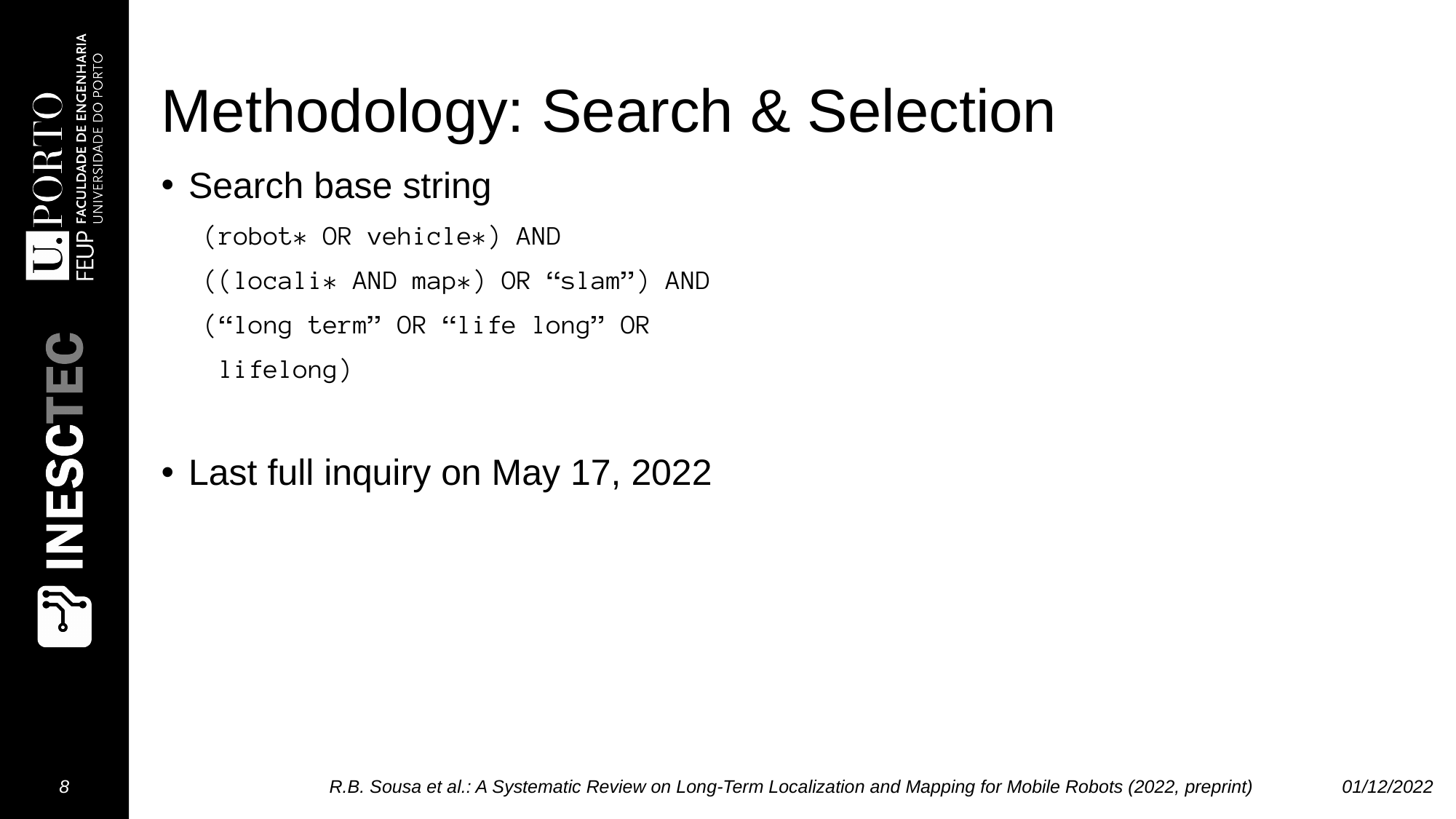

# Methodology: Search & Selection
Search base string
(robot* OR vehicle*) AND
((locali* AND map*) OR “slam”) AND
(“long term” OR “life long” OR
 lifelong)

Last full inquiry on May 17, 2022
8
R.B. Sousa et al.: A Systematic Review on Long-Term Localization and Mapping for Mobile Robots (2022, preprint)
01/12/2022